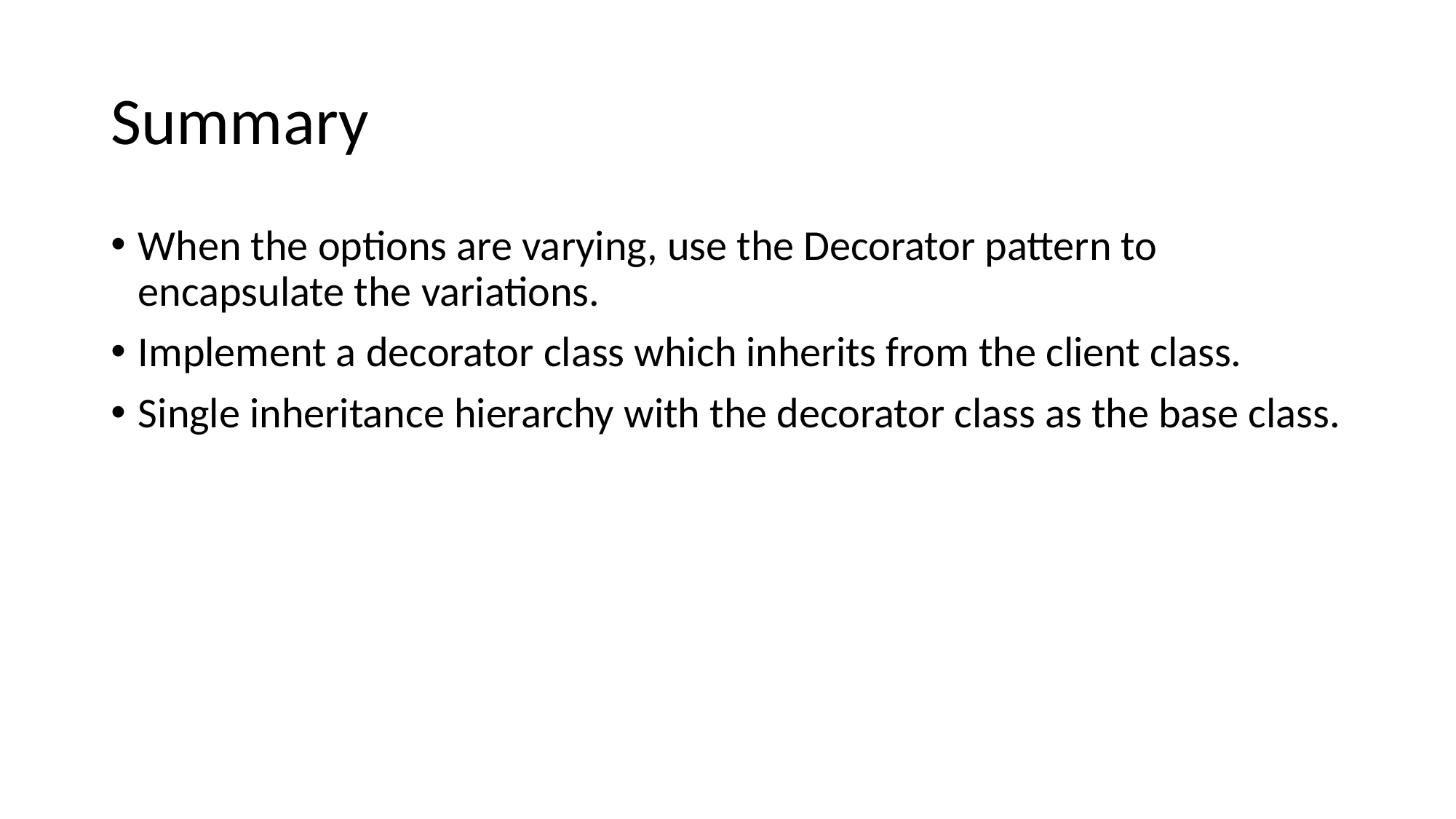

# Summary
When the options are varying, use the Decorator pattern to encapsulate the variations.
Implement a decorator class which inherits from the client class.
Single inheritance hierarchy with the decorator class as the base class.